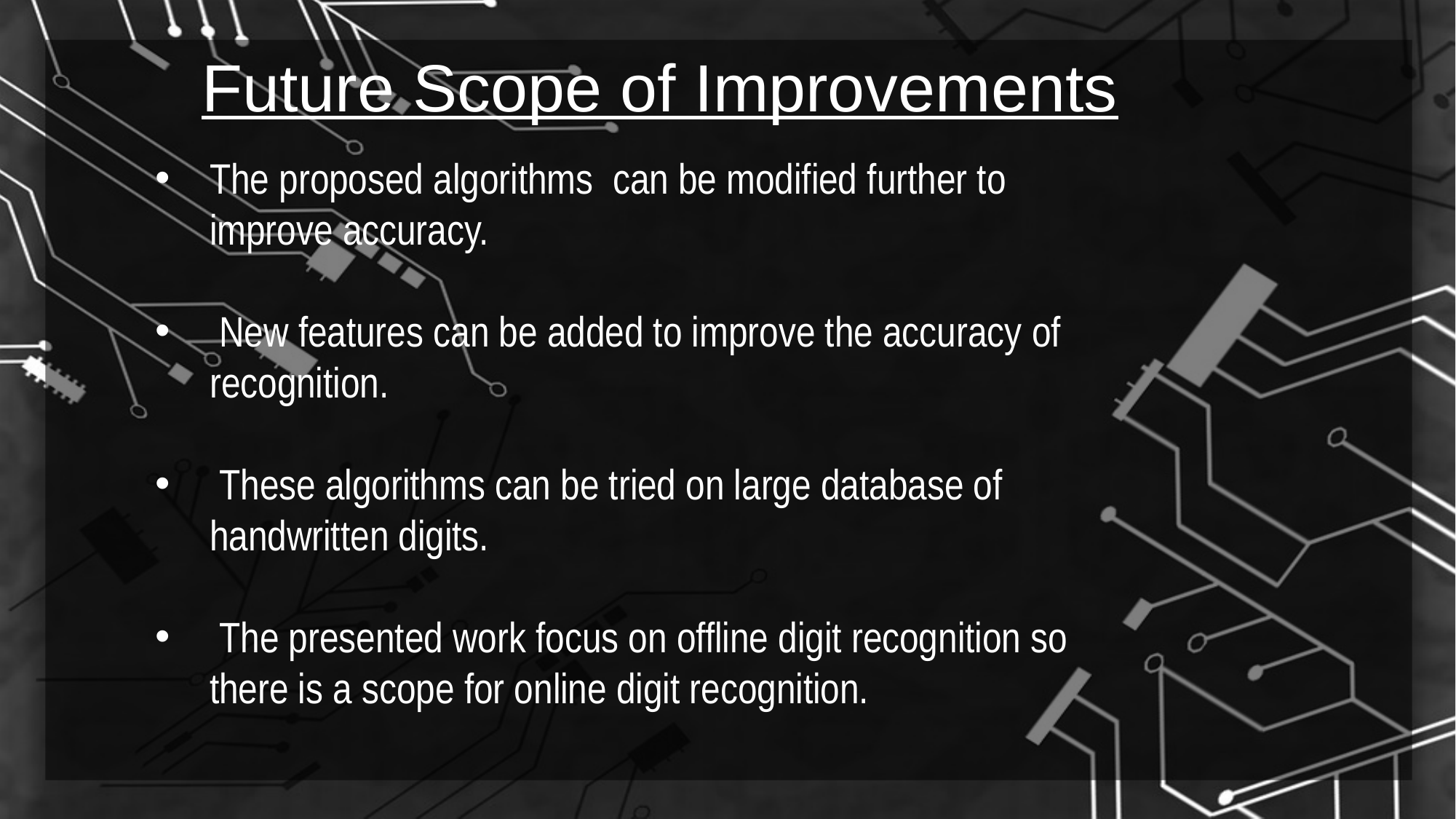

Future Scope of Improvements
The proposed algorithms  can be modified further to improve accuracy.

 New features can be added to improve the accuracy of recognition.

 These algorithms can be tried on large database of handwritten digits.

 The presented work focus on offline digit recognition so there is a scope for online digit recognition.